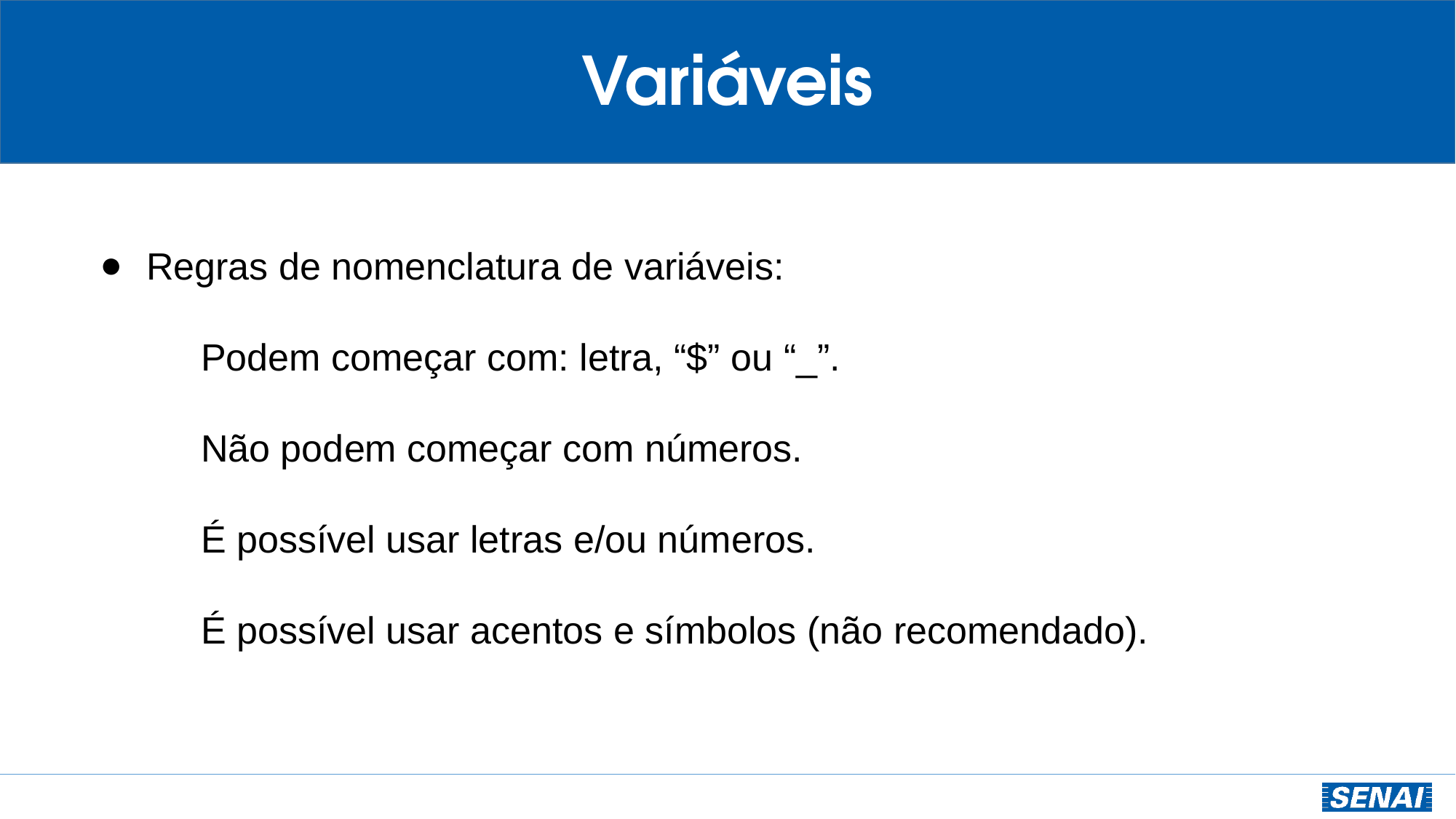

Variáveis
Regras de nomenclatura de variáveis:

Podem começar com: letra, “$” ou “_”.

Não podem começar com números.

É possível usar letras e/ou números.

É possível usar acentos e símbolos (não recomendado).